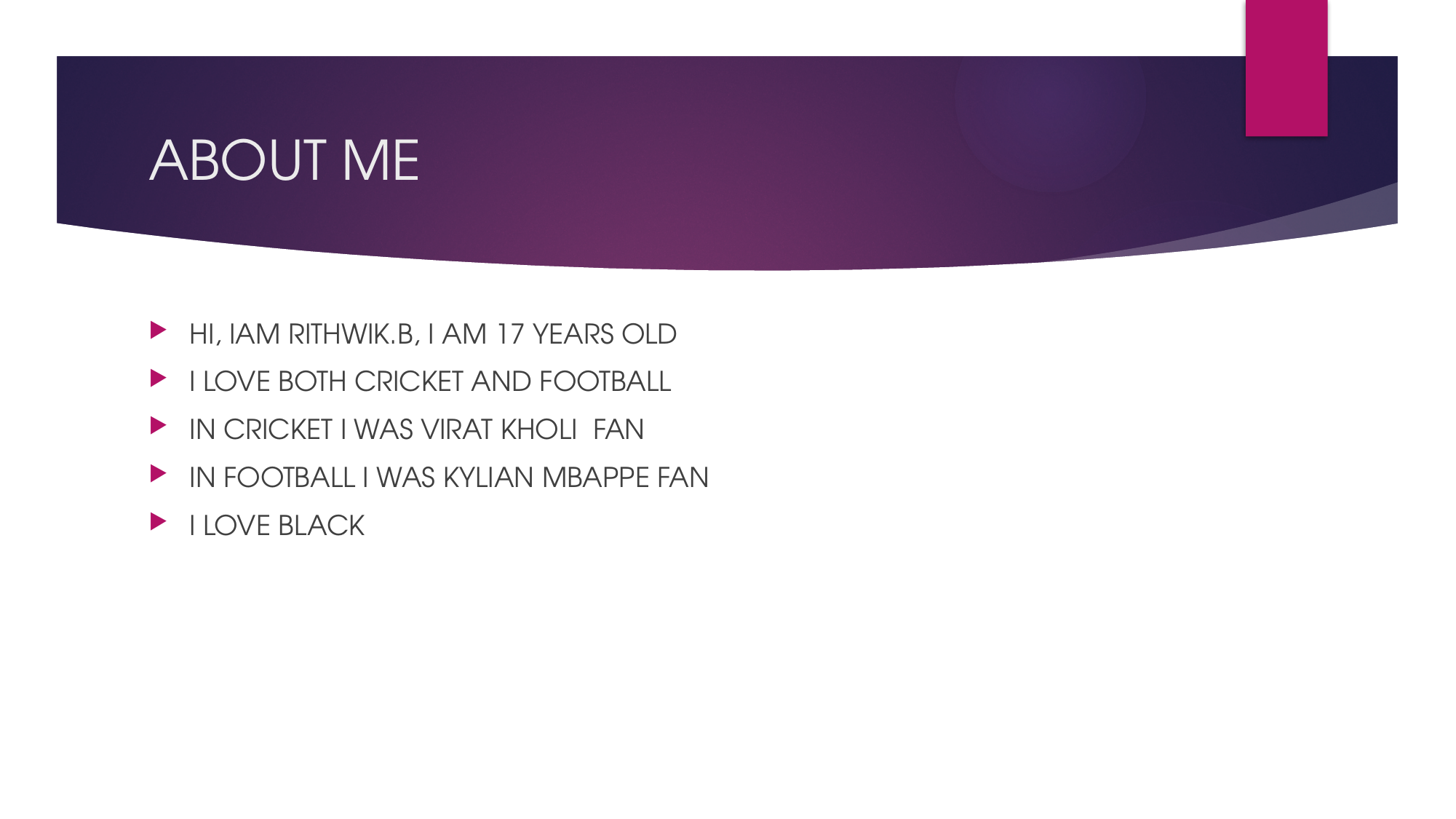

# ABOUT ME
HI, IAM RITHWIK.B, I AM 17 YEARS OLD
I LOVE BOTH CRICKET AND FOOTBALL
IN CRICKET I WAS VIRAT KHOLI  FAN
IN FOOTBALL I WAS KYLIAN MBAPPE FAN
I LOVE BLACK